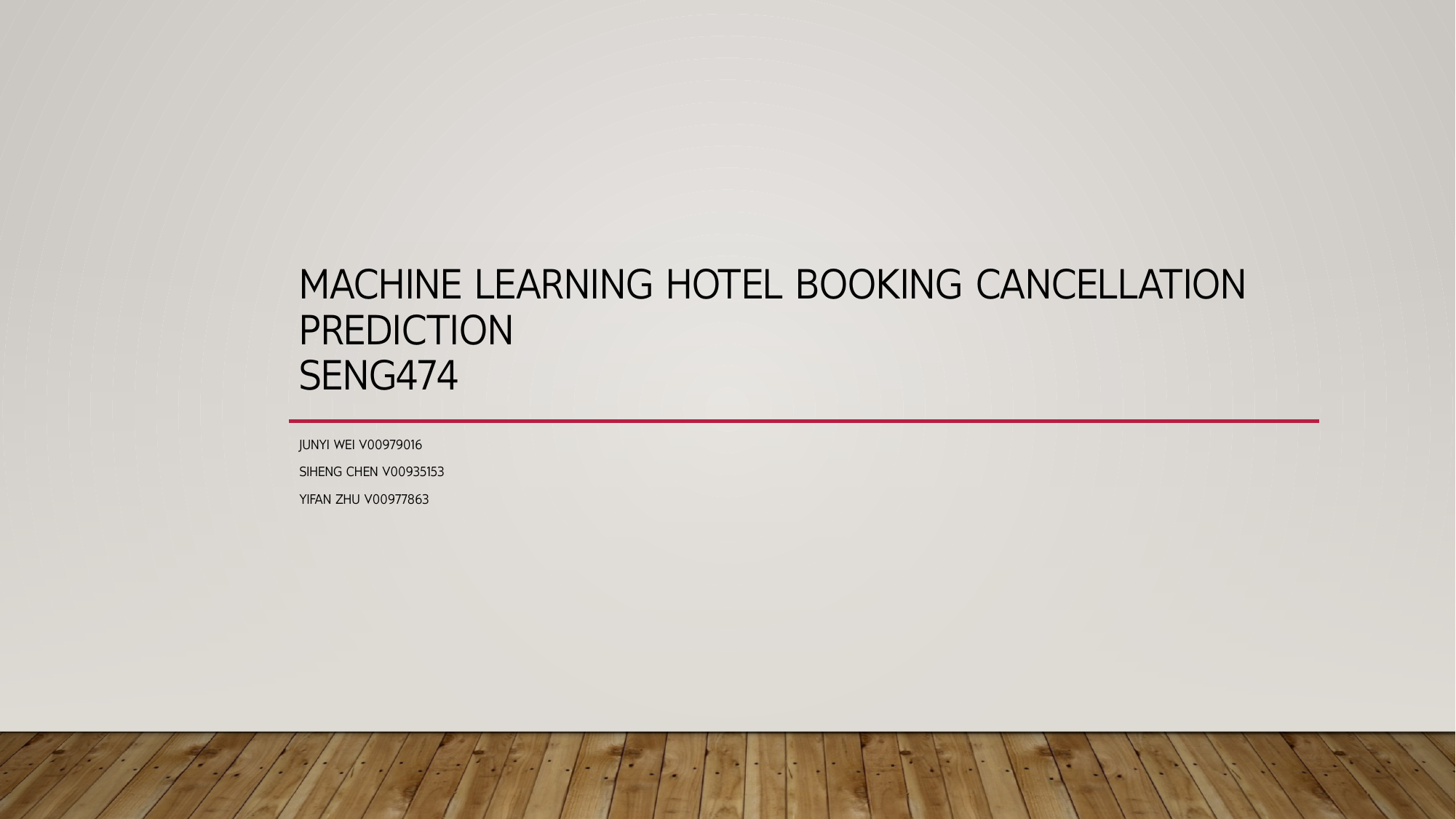

# Machine Learning Hotel Booking Cancellation Prediction SENG474
Junyi Wei V00979016
Siheng Chen V00935153
Yifan Zhu V00977863